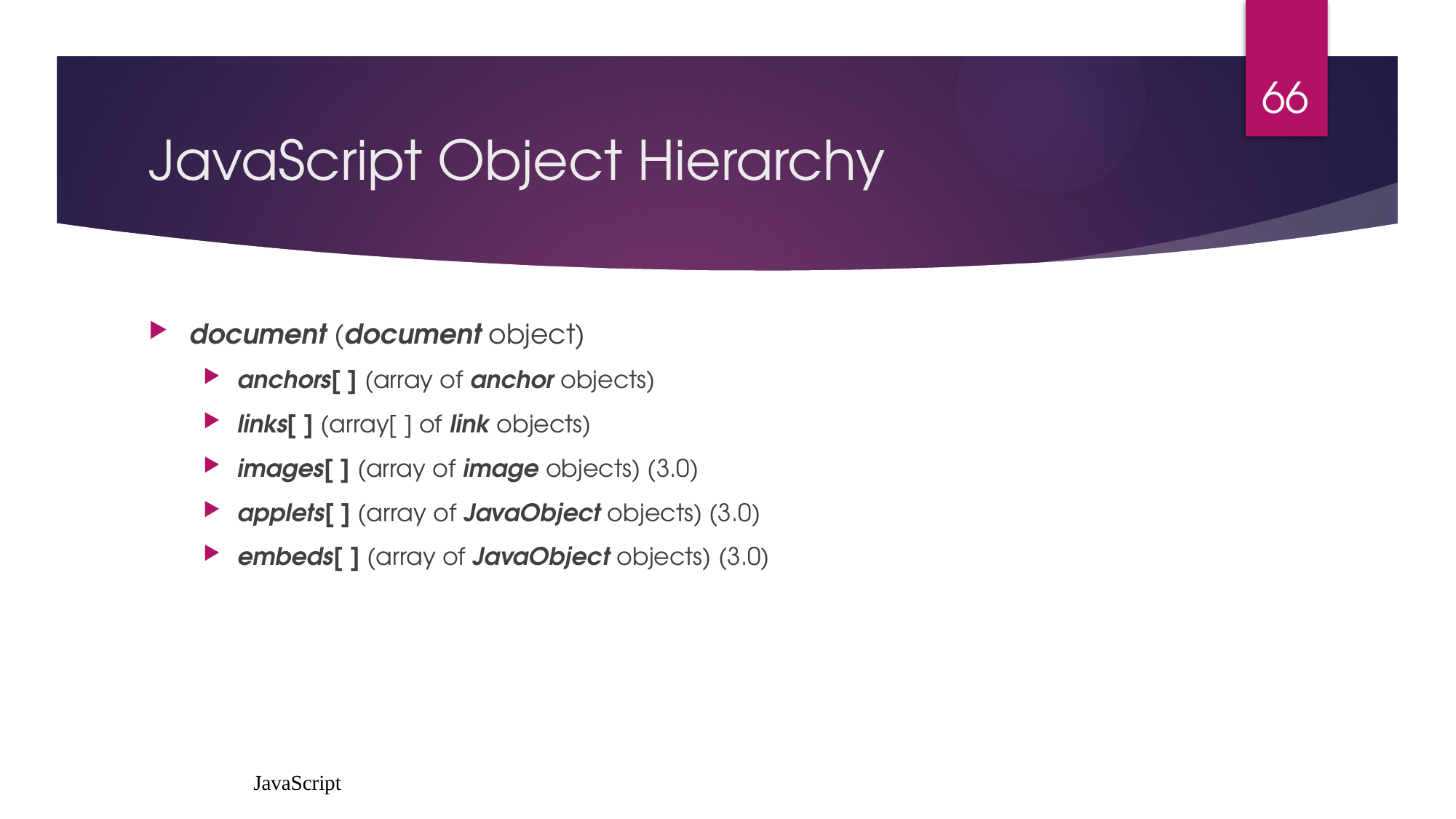

66
# JavaScript Object Hierarchy
document (document object)
anchors[ ] (array of anchor objects)
links[ ] (array[ ] of link objects)
images[ ] (array of image objects) (3.0)
applets[ ] (array of JavaObject objects) (3.0)
embeds[ ] (array of JavaObject objects) (3.0)

JavaScript